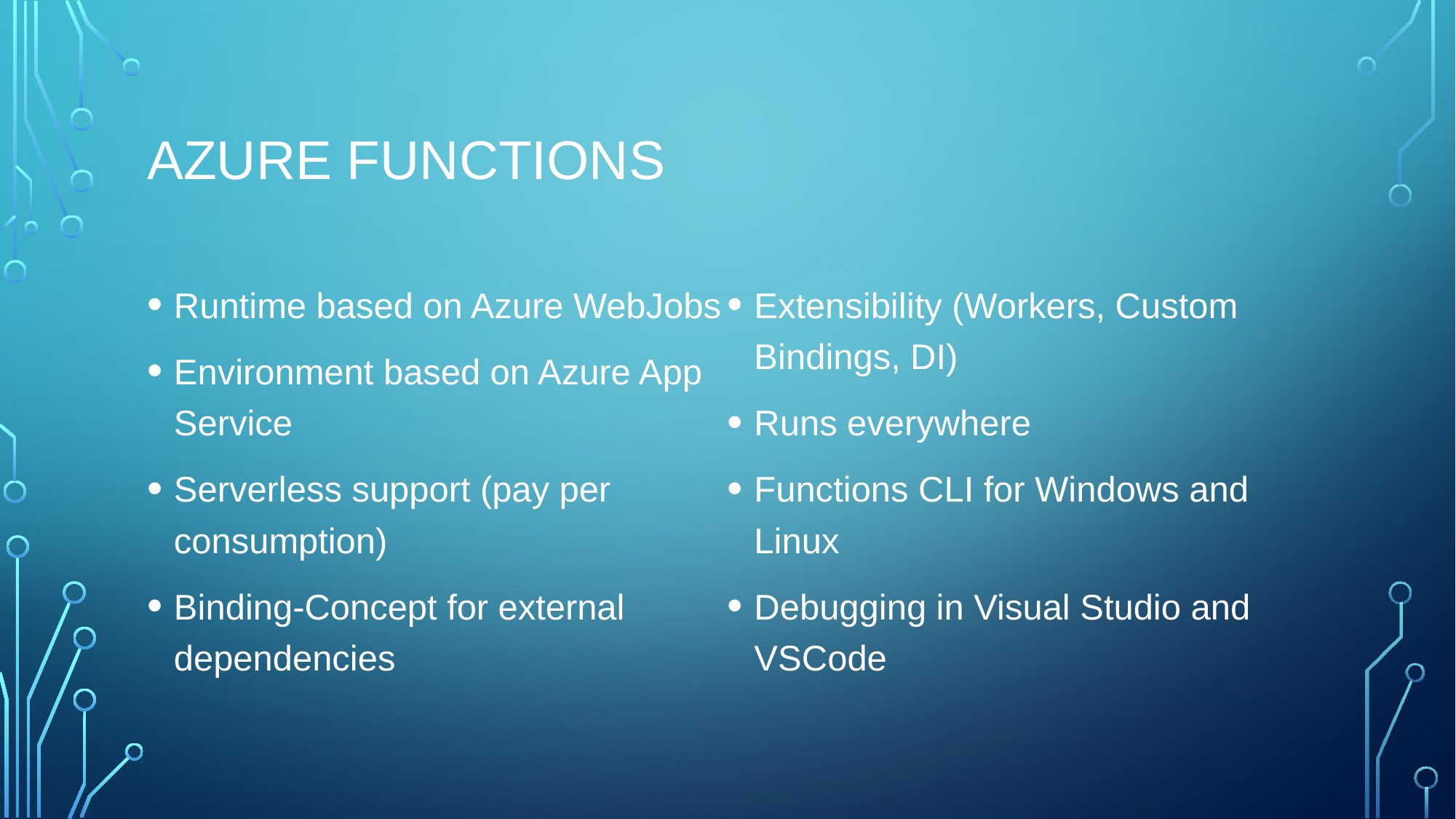

# Azure Functions
Runtime based on Azure WebJobs
Environment based on Azure App Service
Serverless support (pay per consumption)
Binding-Concept for external dependencies
Extensibility (Workers, Custom Bindings, DI)
Runs everywhere
Functions CLI for Windows and Linux
Debugging in Visual Studio and VSCode